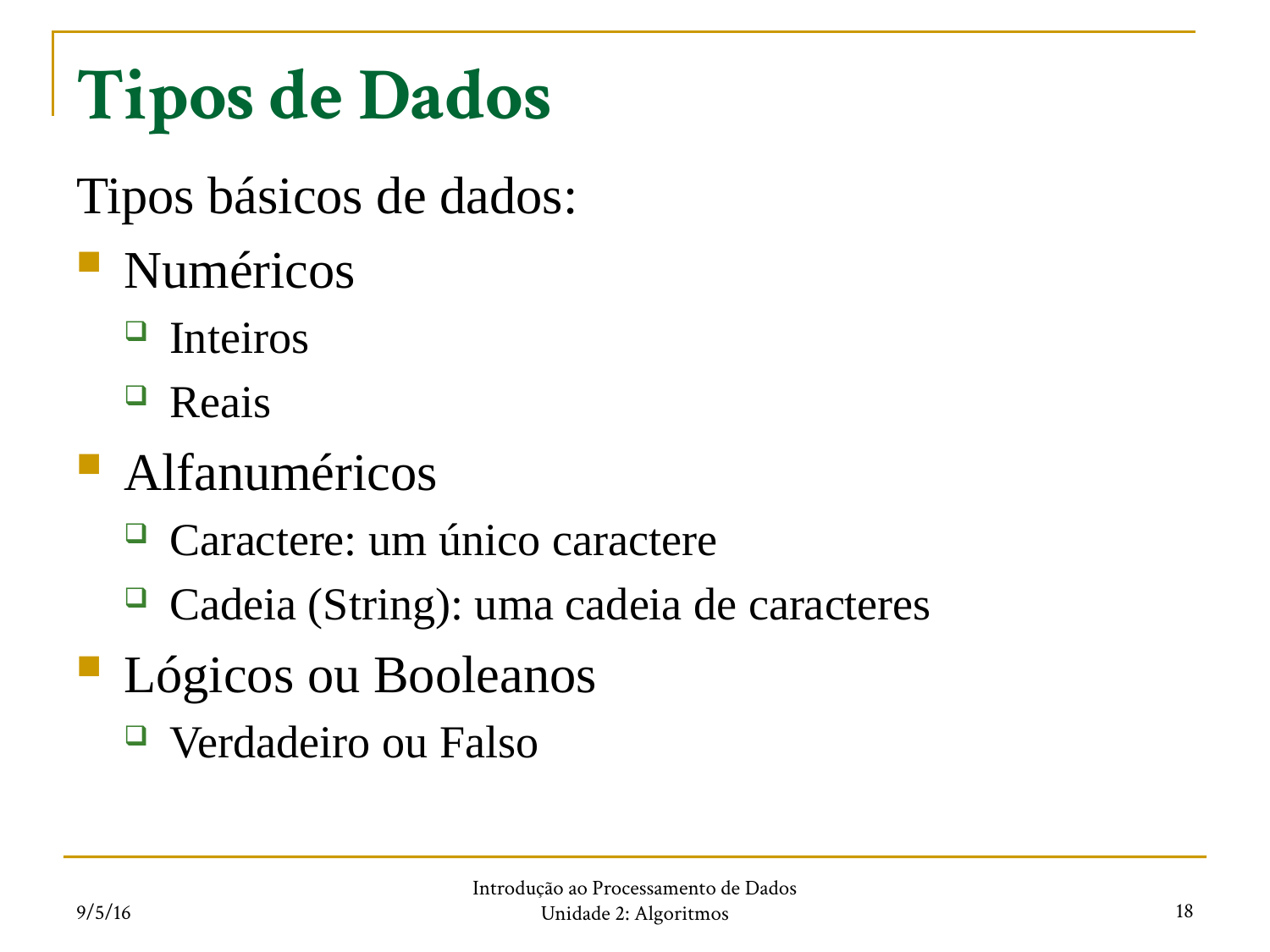

# Tipos de Dados
Tipos básicos de dados:
Numéricos
Inteiros
Reais
Alfanuméricos
Caractere: um único caractere
Cadeia (String): uma cadeia de caracteres
Lógicos ou Booleanos
Verdadeiro ou Falso
9/5/16
18
Introdução ao Processamento de Dados
Unidade 2: Algoritmos